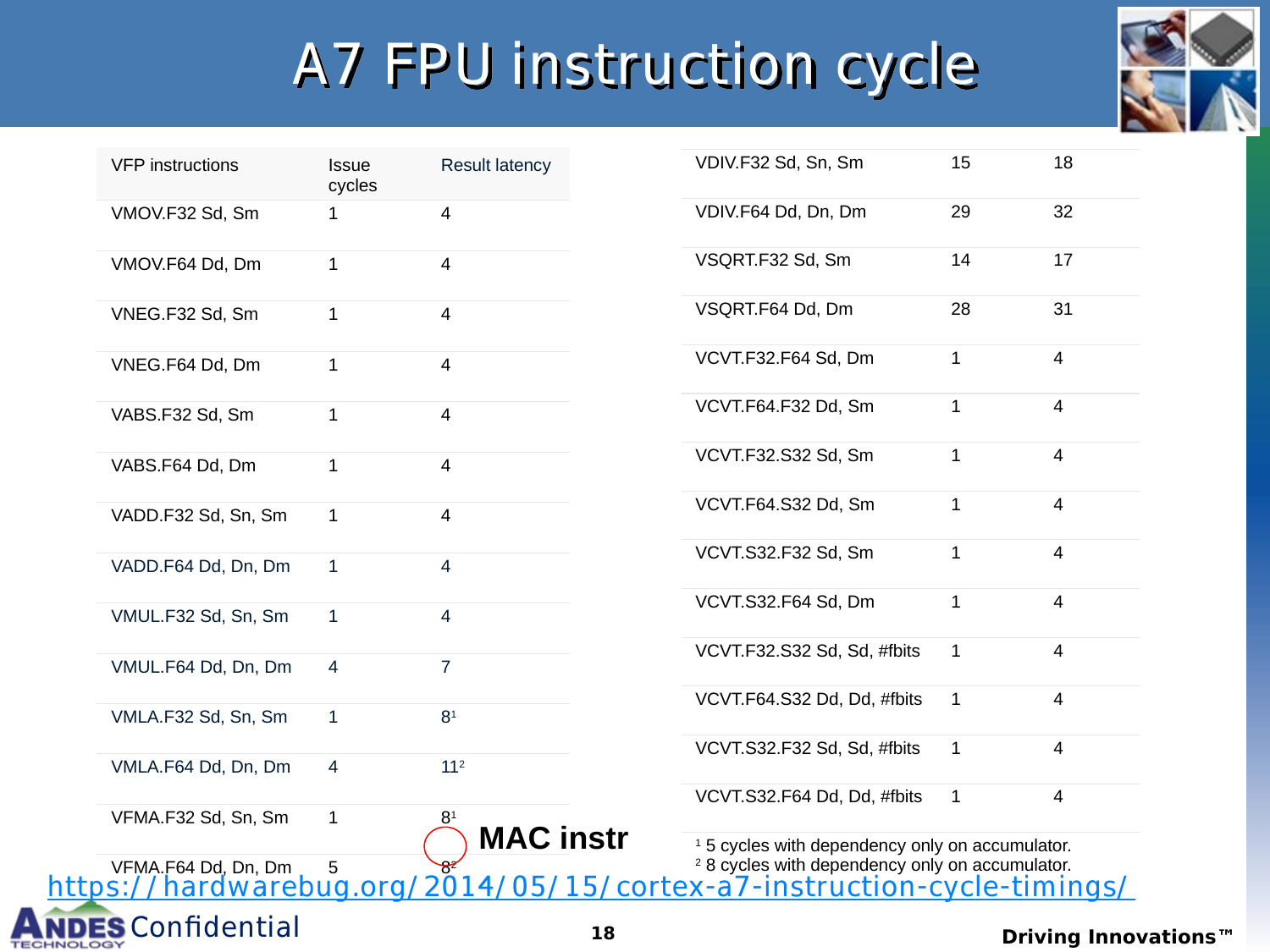

# A7 FPU instruction cycle
| VFP instructions | Issue cycles | Result latency |
| --- | --- | --- |
| VMOV.F32 Sd, Sm | 1 | 4 |
| VMOV.F64 Dd, Dm | 1 | 4 |
| VNEG.F32 Sd, Sm | 1 | 4 |
| VNEG.F64 Dd, Dm | 1 | 4 |
| VABS.F32 Sd, Sm | 1 | 4 |
| VABS.F64 Dd, Dm | 1 | 4 |
| VADD.F32 Sd, Sn, Sm | 1 | 4 |
| VADD.F64 Dd, Dn, Dm | 1 | 4 |
| VMUL.F32 Sd, Sn, Sm | 1 | 4 |
| VMUL.F64 Dd, Dn, Dm | 4 | 7 |
| VMLA.F32 Sd, Sn, Sm | 1 | 81 |
| VMLA.F64 Dd, Dn, Dm | 4 | 112 |
| VFMA.F32 Sd, Sn, Sm | 1 | 81 |
| VFMA.F64 Dd, Dn, Dm | 5 | 82 |
| VDIV.F32 Sd, Sn, Sm | 15 | 18 |
| --- | --- | --- |
| VDIV.F64 Dd, Dn, Dm | 29 | 32 |
| VSQRT.F32 Sd, Sm | 14 | 17 |
| VSQRT.F64 Dd, Dm | 28 | 31 |
| VCVT.F32.F64 Sd, Dm | 1 | 4 |
| VCVT.F64.F32 Dd, Sm | 1 | 4 |
| VCVT.F32.S32 Sd, Sm | 1 | 4 |
| VCVT.F64.S32 Dd, Sm | 1 | 4 |
| VCVT.S32.F32 Sd, Sm | 1 | 4 |
| VCVT.S32.F64 Sd, Dm | 1 | 4 |
| VCVT.F32.S32 Sd, Sd, #fbits | 1 | 4 |
| VCVT.F64.S32 Dd, Dd, #fbits | 1 | 4 |
| VCVT.S32.F32 Sd, Sd, #fbits | 1 | 4 |
| VCVT.S32.F64 Dd, Dd, #fbits | 1 | 4 |
| 1 5 cycles with dependency only on accumulator. 2 8 cycles with dependency only on accumulator. |  |  |
MAC instr

https://hardwarebug.org/2014/05/15/cortex-a7-instruction-cycle-timings/